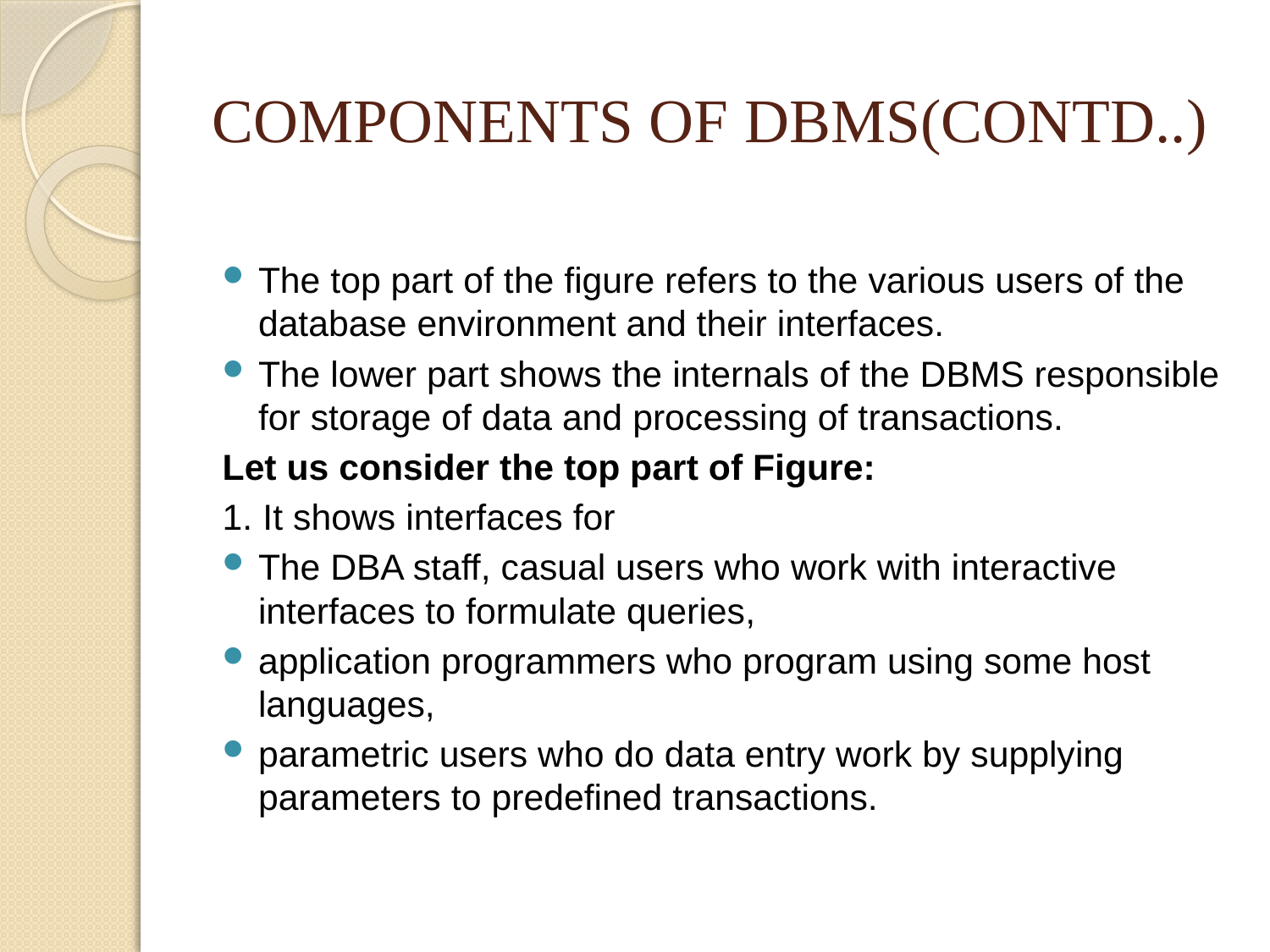

# COMPONENTS OF DBMS(CONTD..)

The top part of the figure refers to the various users of the database environment and their interfaces.
The lower part shows the internals of the DBMS responsible for storage of data and processing of transactions.
Let us consider the top part of Figure:
1. It shows interfaces for
The DBA staff, casual users who work with interactive interfaces to formulate queries,
application programmers who program using some host languages,
parametric users who do data entry work by supplying parameters to predefined transactions.